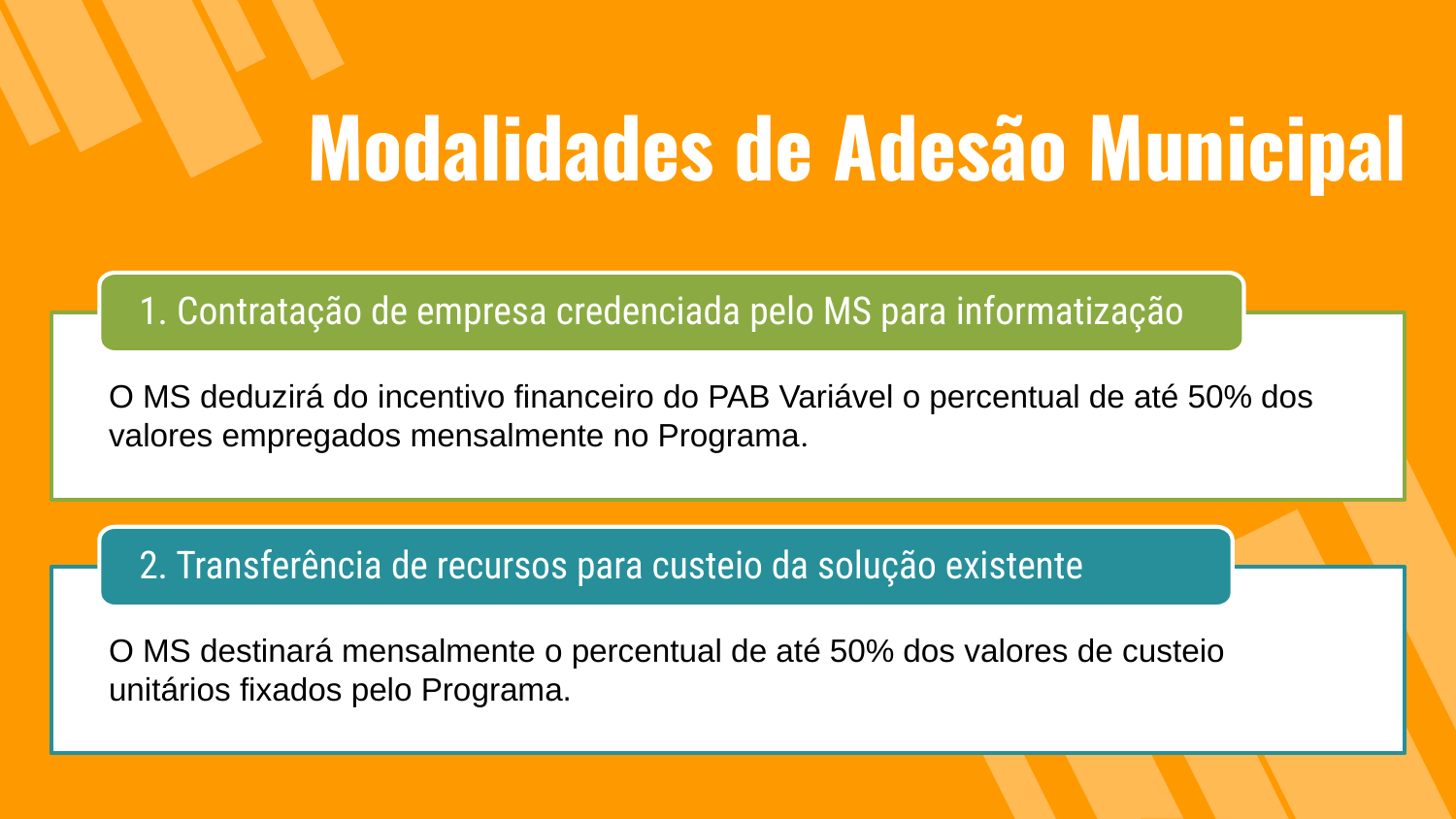

Modalidades de Adesão Municipal
1. Contratação de empresa credenciada pelo MS para informatização
O MS deduzirá do incentivo financeiro do PAB Variável o percentual de até 50% dos valores empregados mensalmente no Programa.
2. Transferência de recursos para custeio da solução existente
O MS destinará mensalmente o percentual de até 50% dos valores de custeio unitários fixados pelo Programa.